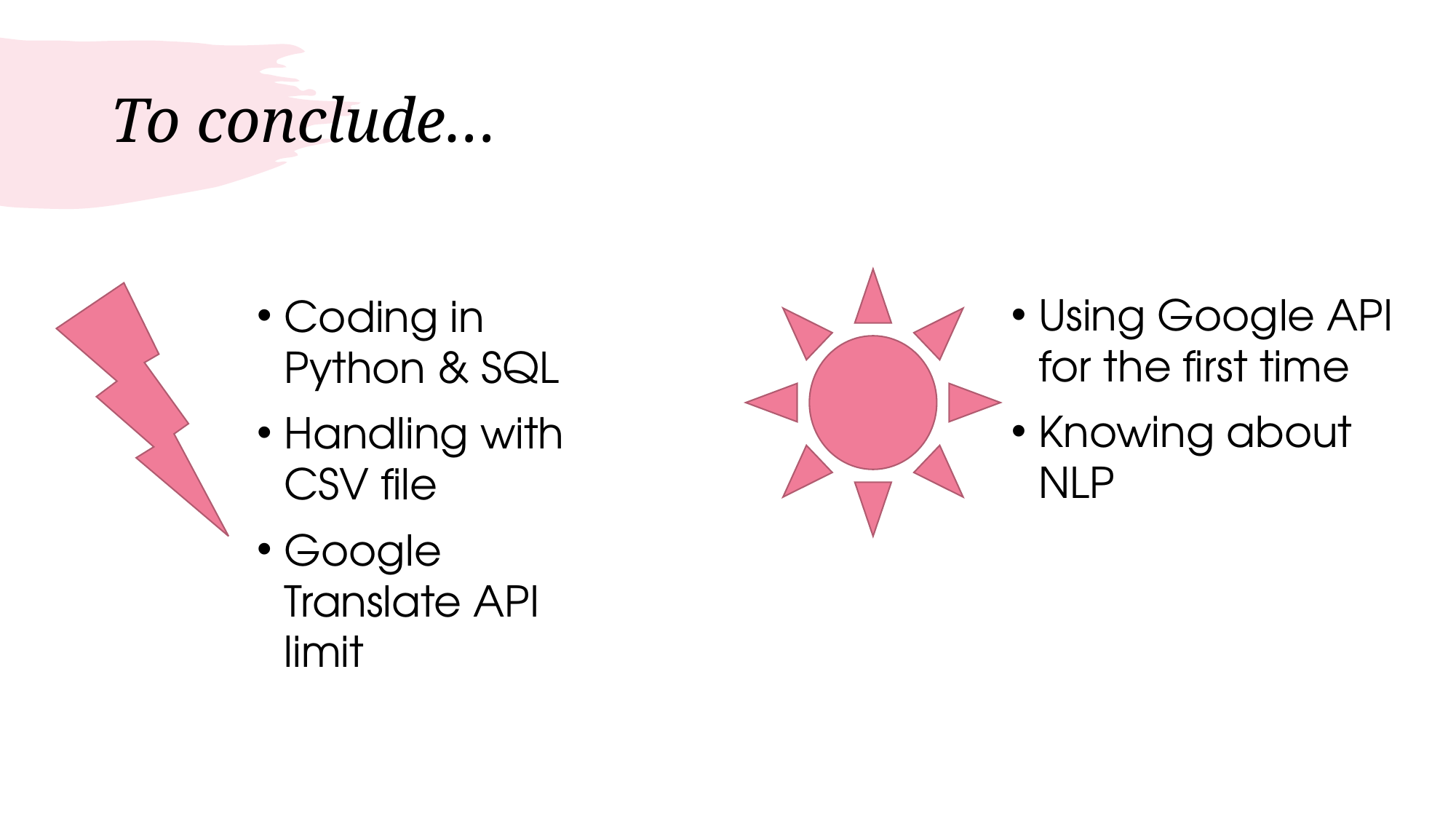

# To conclude…

Using Google API for the first time
Knowing about NLP

Coding in Python & SQL
Handling with CSV file
Google Translate API limit